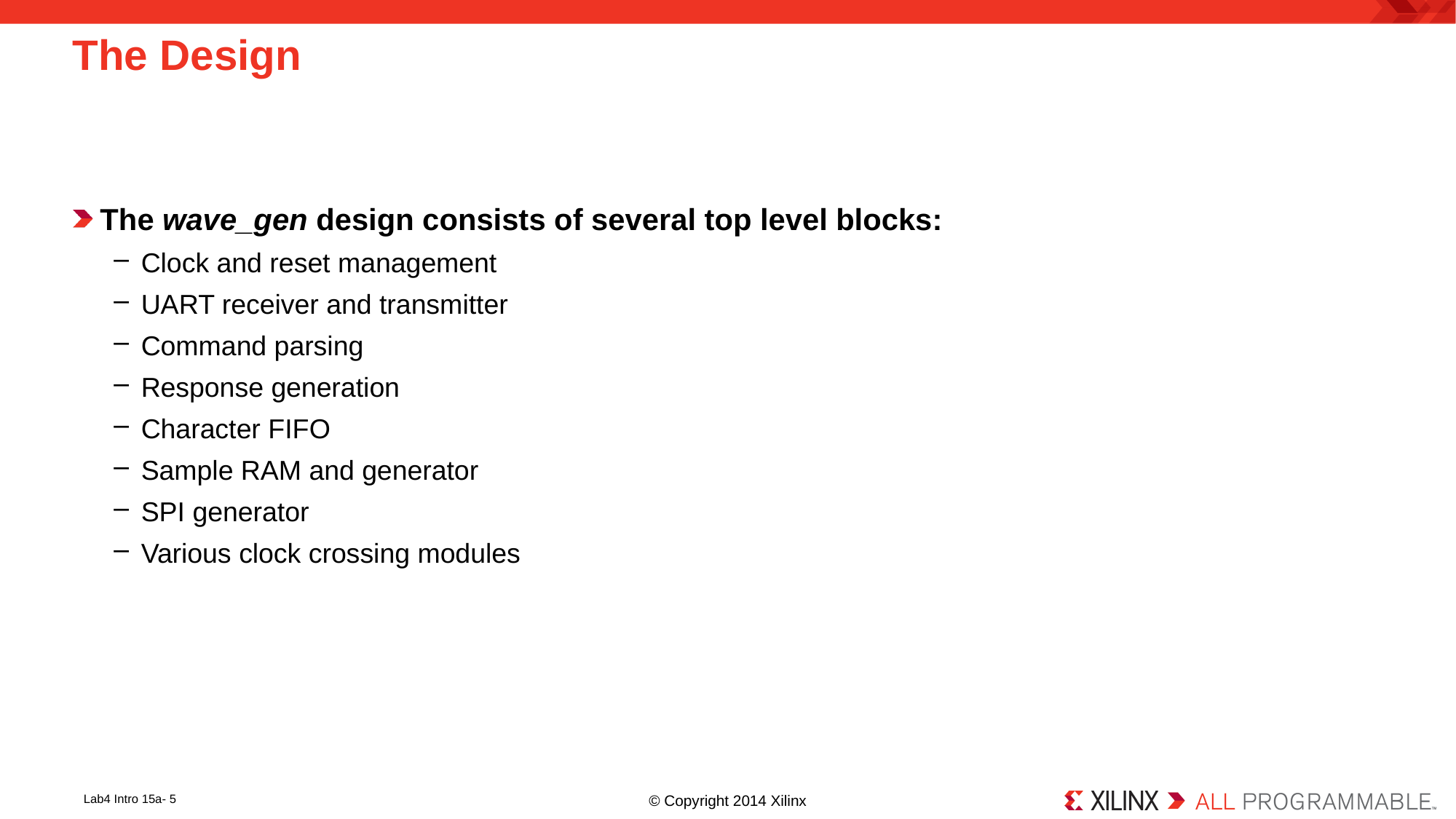

# The Design
The wave_gen design consists of several top level blocks:
Clock and reset management
UART receiver and transmitter
Command parsing
Response generation
Character FIFO
Sample RAM and generator
SPI generator
Various clock crossing modules

Lab4 Intro 15a- 5
© Copyright 2014 Xilinx